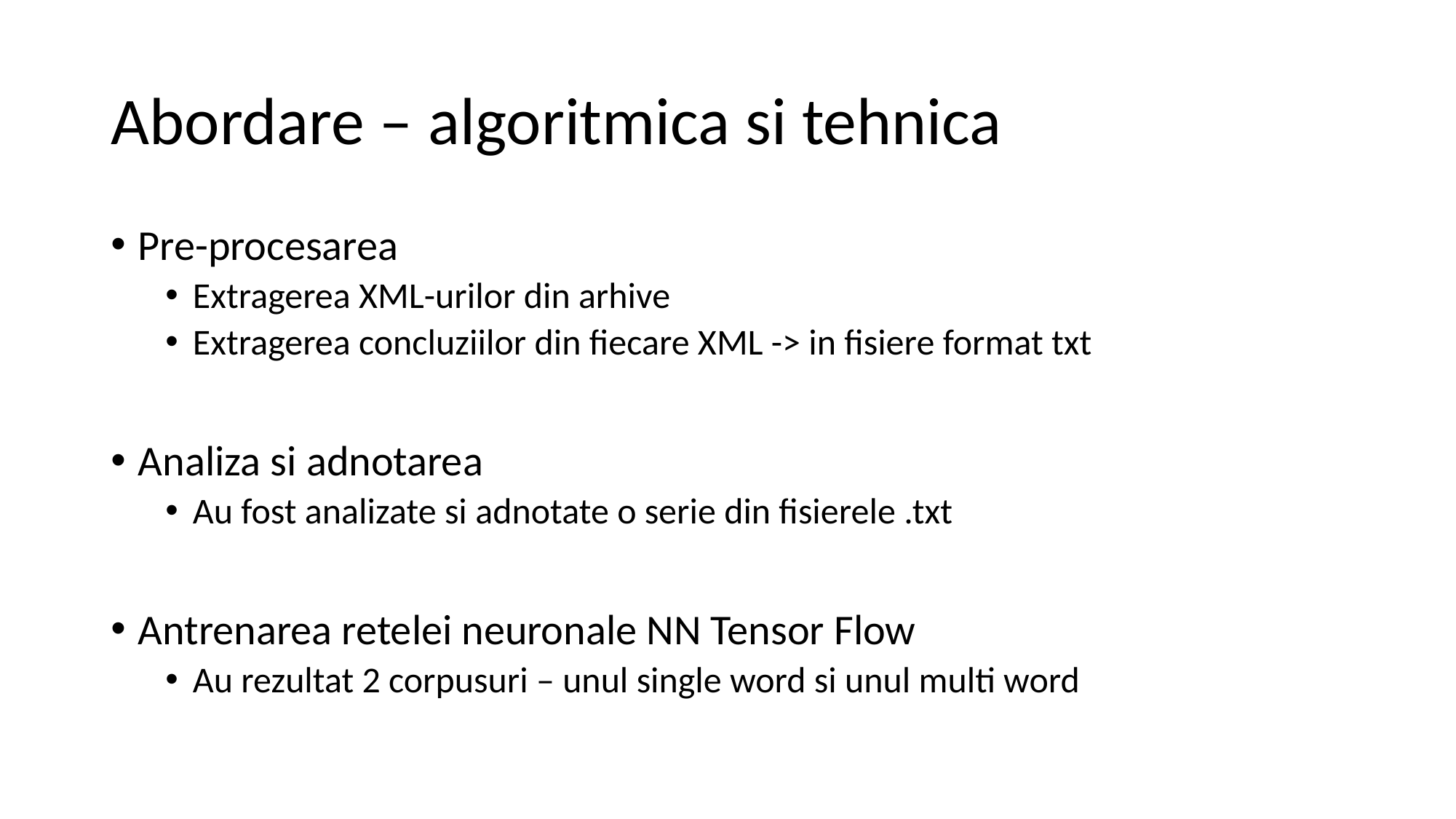

# Abordare – algoritmica si tehnica
Pre-procesarea
Extragerea XML-urilor din arhive
Extragerea concluziilor din fiecare XML -> in fisiere format txt

Analiza si adnotarea
Au fost analizate si adnotate o serie din fisierele .txt

Antrenarea retelei neuronale NN Tensor Flow
Au rezultat 2 corpusuri – unul single word si unul multi word